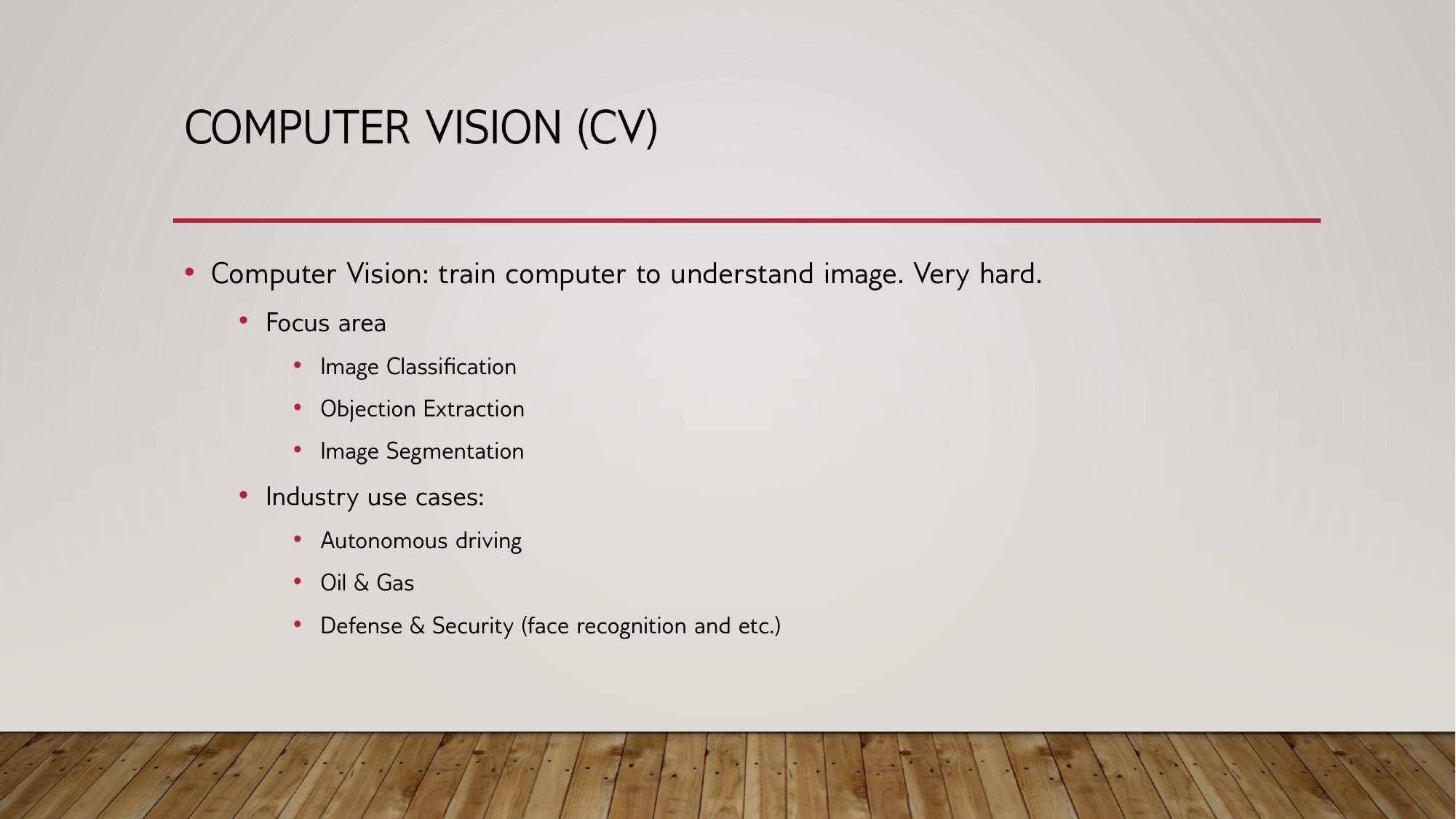

# Computer Vision (CV)
Computer Vision: train computer to understand image. Very hard.
Focus area
Image Classification
Objection Extraction
Image Segmentation
Industry use cases:
Autonomous driving
Oil & Gas
Defense & Security (face recognition and etc.)